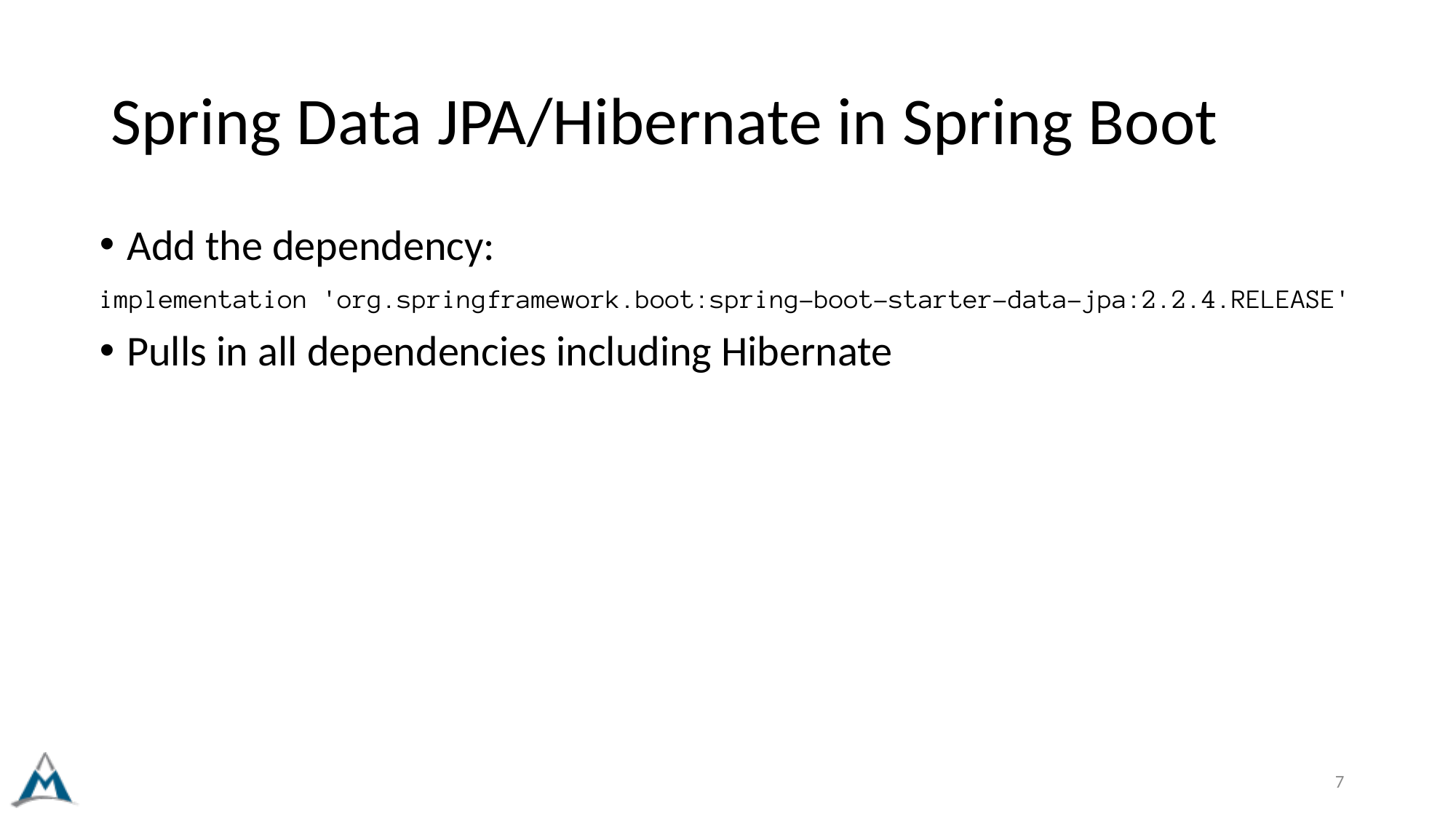

# Spring Data JPA/Hibernate in Spring Boot
Add the dependency:
implementation 'org.springframework.boot:spring-boot-starter-data-jpa:2.2.4.RELEASE'
Pulls in all dependencies including Hibernate
7